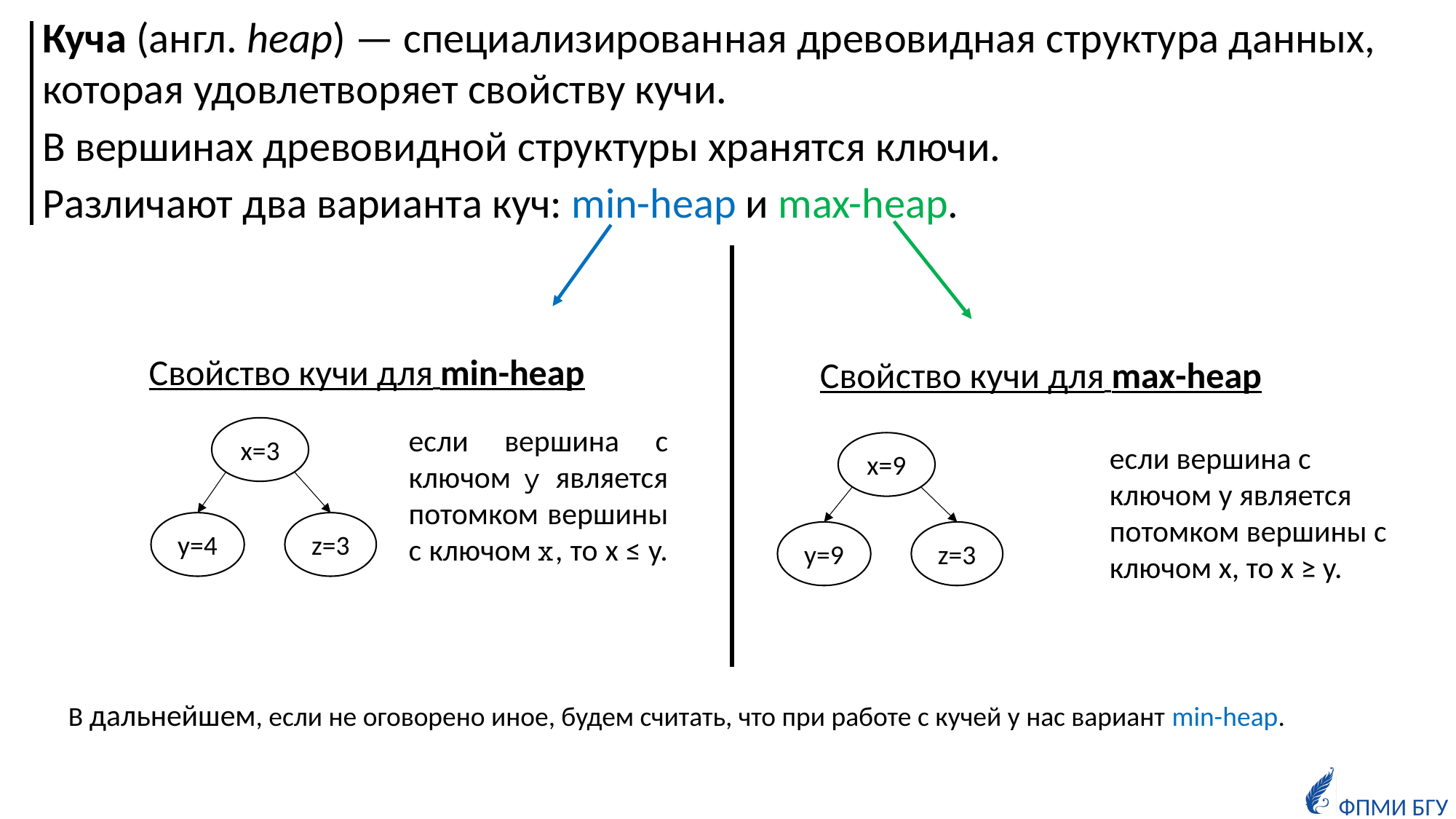

Куча (англ. heap) — специализированная древовидная структура данных, которая удовлетворяет свойству кучи.
В вершинах древовидной структуры хранятся ключи.
Различают два варианта куч: min-heap и max-heap.
Cвойство кучи для min-heap
x=3
z=3
y=4
Cвойство кучи для max-heap
если вершина с ключом y является потомком вершины с ключом x, то x ≤ y.
x=9
z=3
y=9
если вершина с ключом y является потомком вершины с ключом x, то x ≥ y.
В дальнейшем, если не оговорено иное, будем считать, что при работе с кучей у нас вариант min-heap.